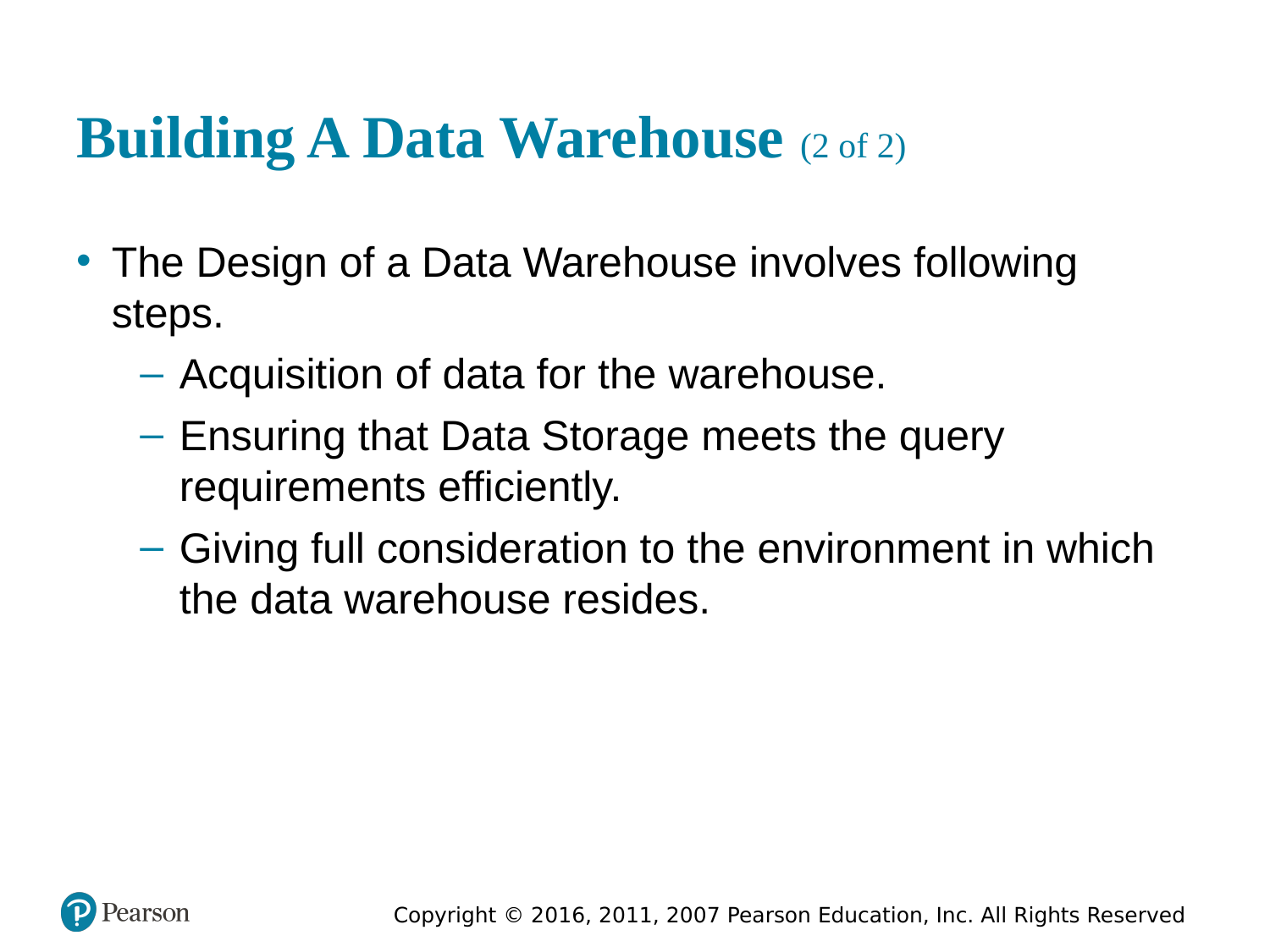

# Building A Data Warehouse (2 of 2)
The Design of a Data Warehouse involves following steps.
Acquisition of data for the warehouse.
Ensuring that Data Storage meets the query requirements efficiently.
Giving full consideration to the environment in which the data warehouse resides.